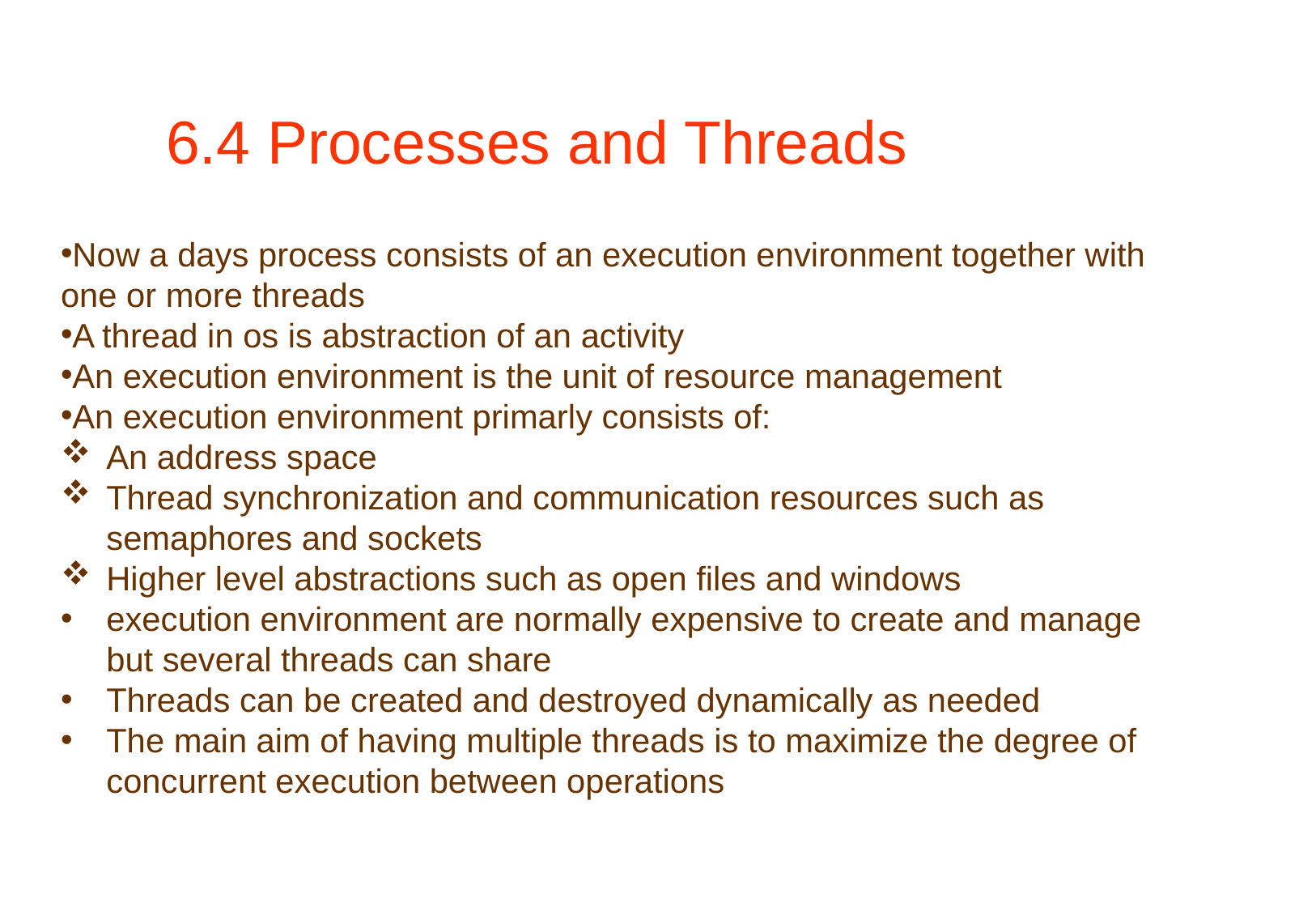

# 6.4 Processes and Threads
Now a days process consists of an execution environment together with one or more threads
A thread in os is abstraction of an activity
An execution environment is the unit of resource management
An execution environment primarly consists of:
An address space
Thread synchronization and communication resources such as semaphores and sockets
Higher level abstractions such as open files and windows
execution environment are normally expensive to create and manage but several threads can share
Threads can be created and destroyed dynamically as needed
The main aim of having multiple threads is to maximize the degree of concurrent execution between operations